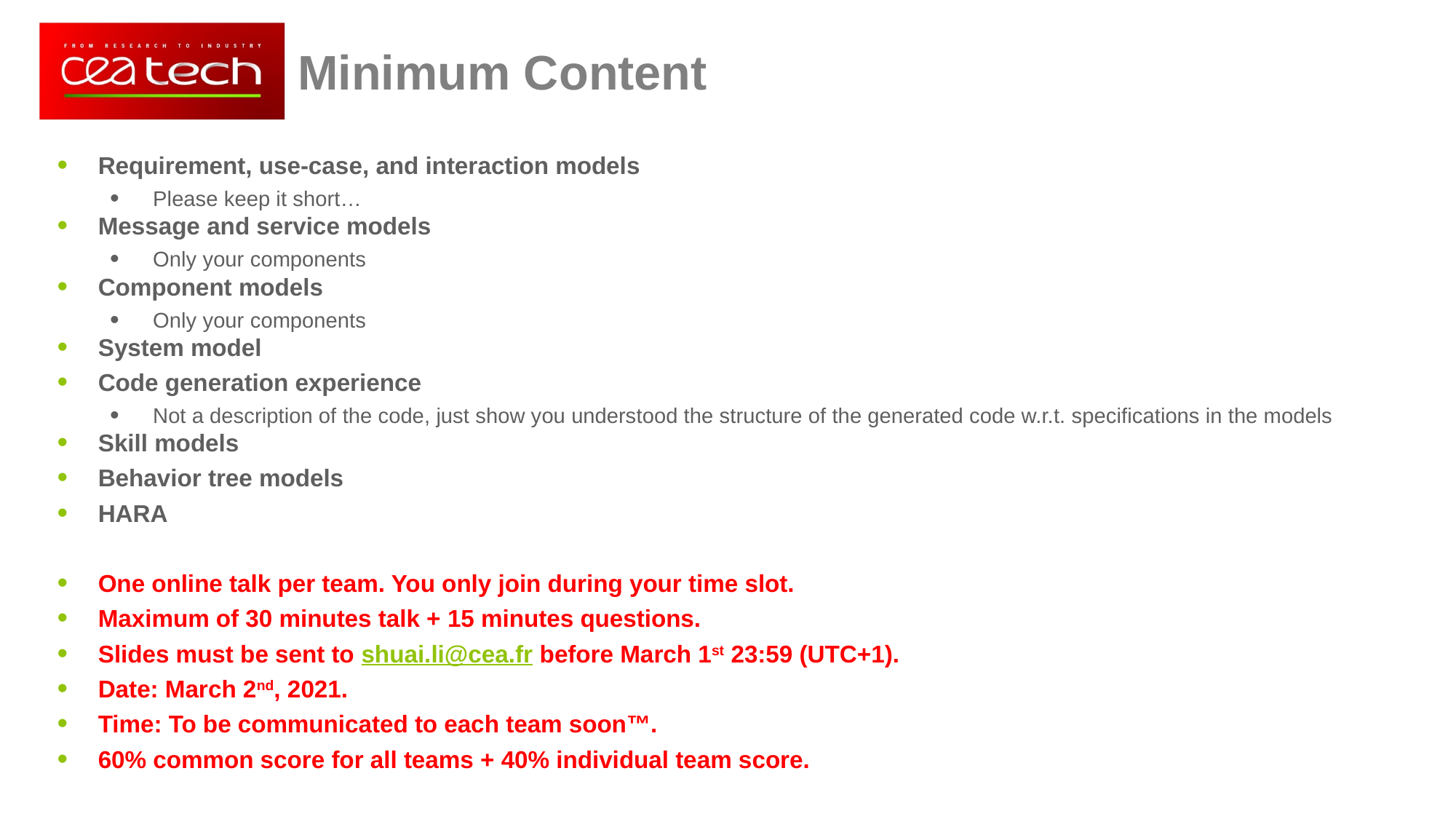

Minimum Content
Requirement, use-case, and interaction models
Please keep it short…
Message and service models
Only your components
Component models
Only your components
System model
Code generation experience
Not a description of the code, just show you understood the structure of the generated code w.r.t. specifications in the models
Skill models
Behavior tree models
HARA

One online talk per team. You only join during your time slot.
Maximum of 30 minutes talk + 15 minutes questions.
Slides must be sent to shuai.li@cea.fr before March 1st 23:59 (UTC+1).
Date: March 2nd, 2021.
Time: To be communicated to each team soon™.
60% common score for all teams + 40% individual team score.